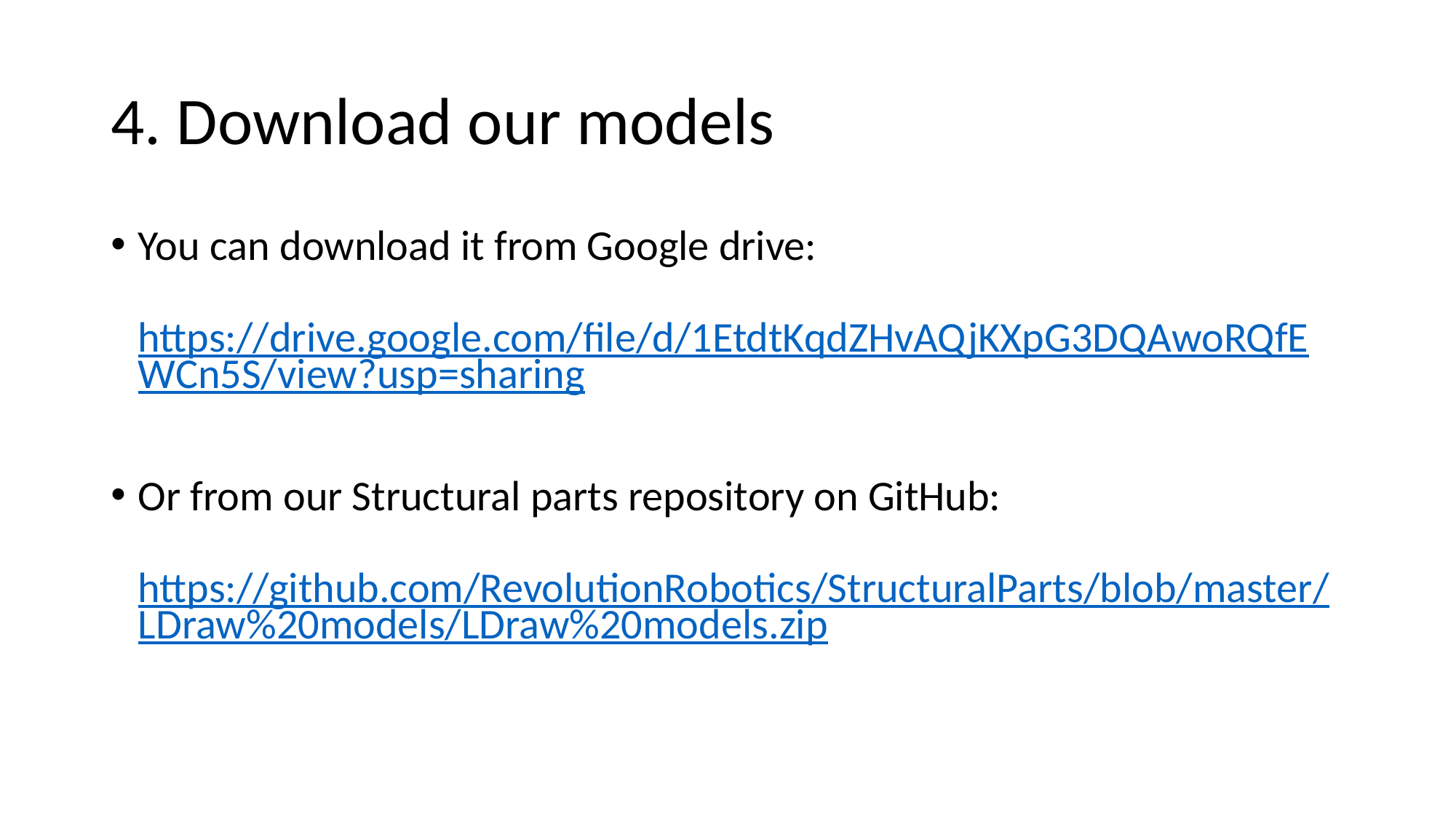

# 4. Download our models
You can download it from Google drive:
	https://drive.google.com/file/d/1EtdtKqdZHvAQjKXpG3DQAwoRQfEWCn5S/view?usp=sharing

Or from our Structural parts repository on GitHub:
	https://github.com/RevolutionRobotics/StructuralParts/blob/master/LDraw%20models/LDraw%20models.zip